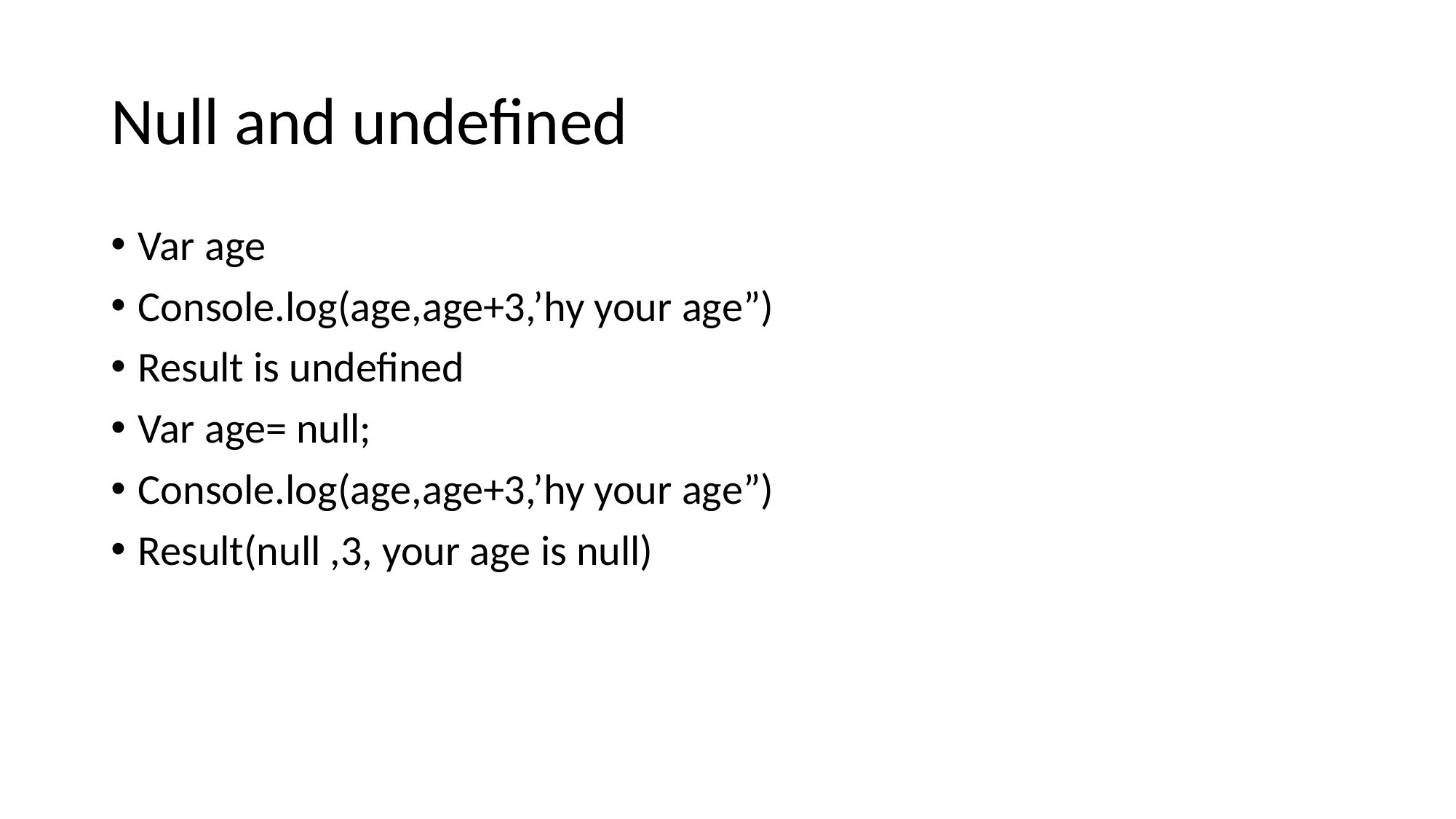

# Null and undefined
Var age
Console.log(age,age+3,’hy your age”)
Result is undefined
Var age= null;
Console.log(age,age+3,’hy your age”)
Result(null ,3, your age is null)